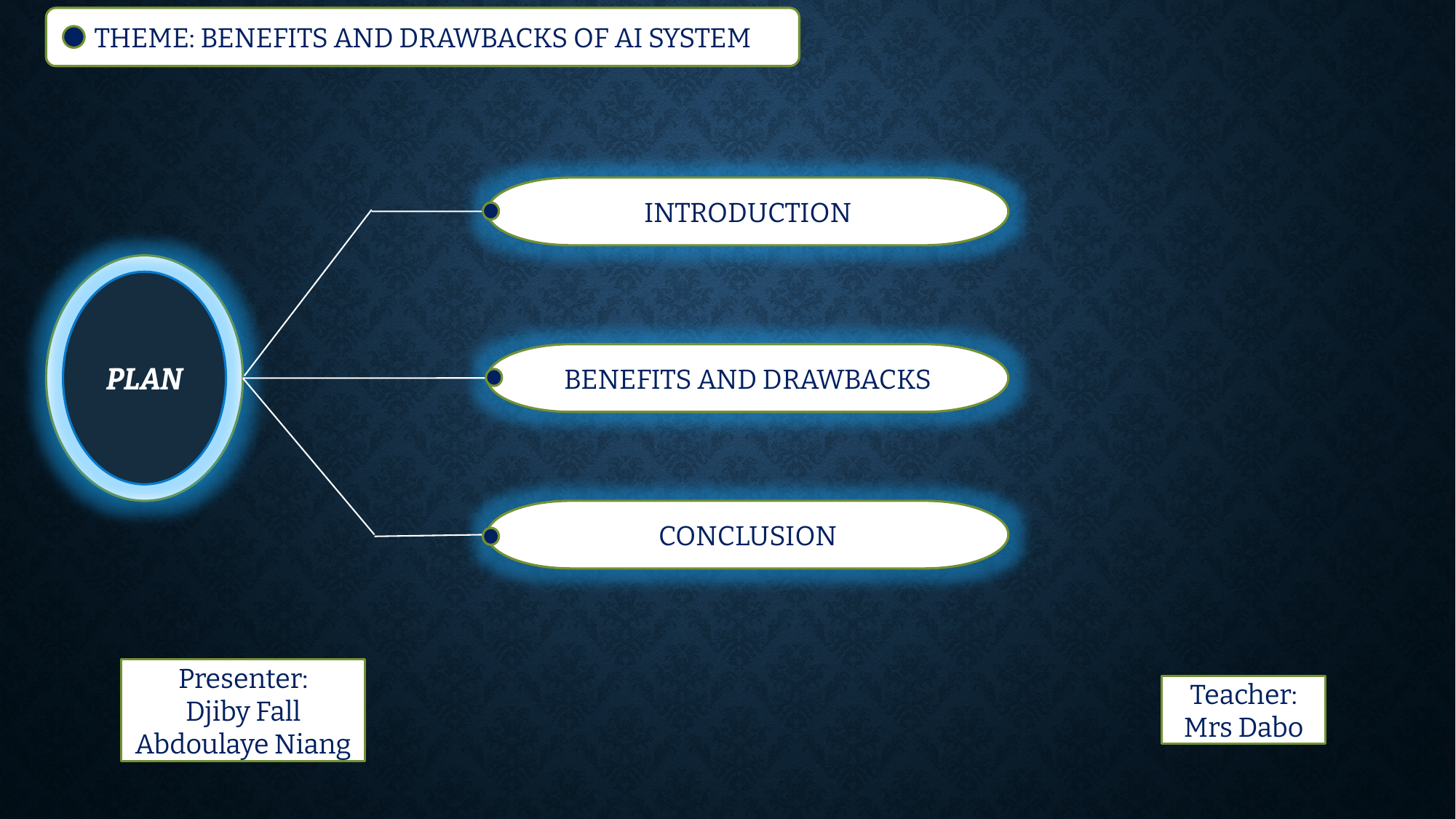

THEME: BENEFITS AND DRAWBACKS OF AI SYSTEM

INTRODUCTION

PLAN
BENEFITS AND DRAWBACKS

CONCLUSION

Presenter:
Djiby Fall
Abdoulaye Niang
Teacher:
Mrs Dabo